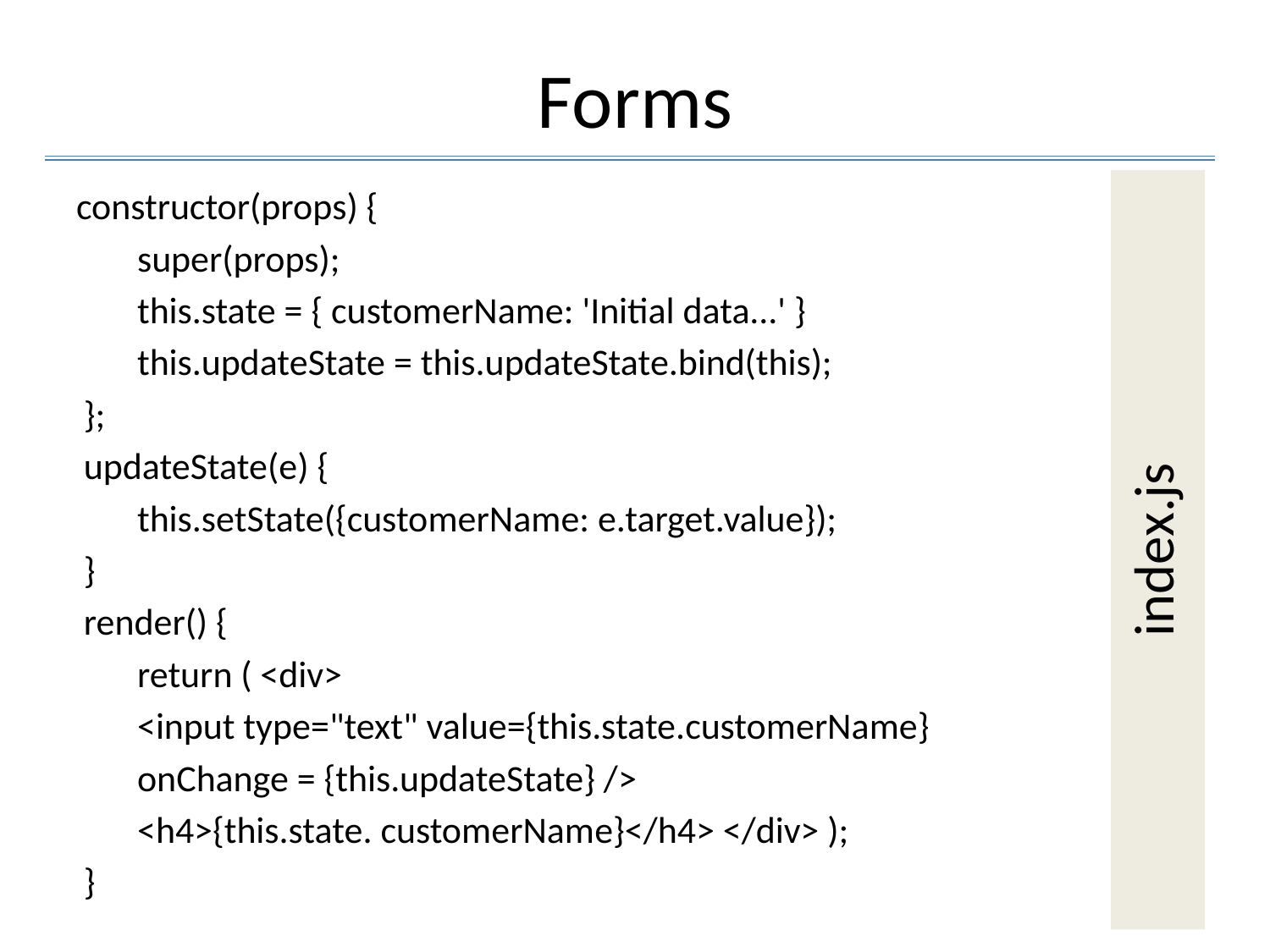

# Forms
index.js
constructor(props) {
super(props);
this.state = { customerName: 'Initial data...' }
this.updateState = this.updateState.bind(this);
};
updateState(e) {
this.setState({customerName: e.target.value});
}
render() {
return ( <div>
	<input type="text" value={this.state.customerName}
		onChange = {this.updateState} />
	<h4>{this.state. customerName}</h4> </div> );
}